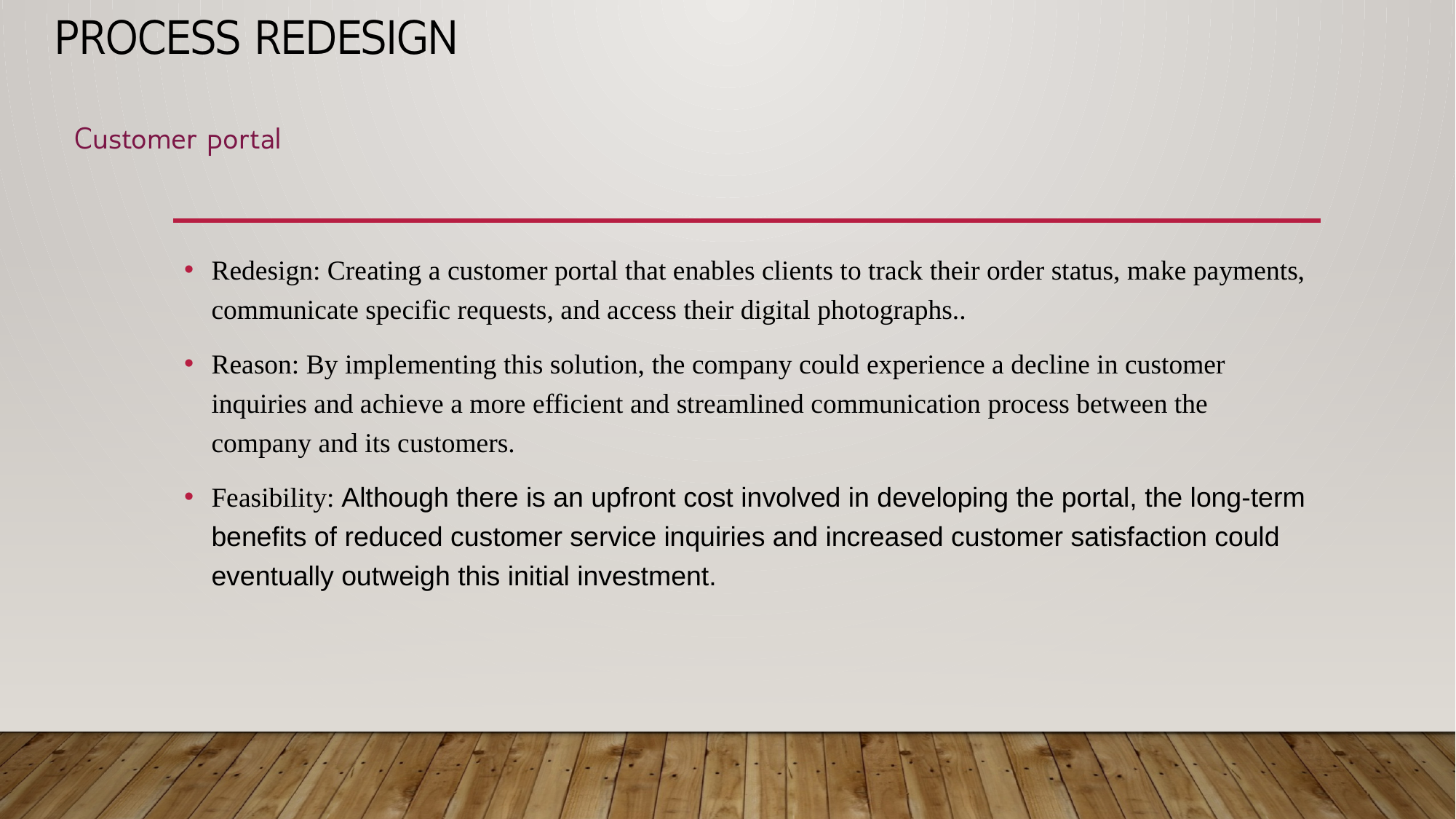

# Process Redesign
Customer portal
Redesign: Creating a customer portal that enables clients to track their order status, make payments, communicate specific requests, and access their digital photographs..
Reason: By implementing this solution, the company could experience a decline in customer inquiries and achieve a more efficient and streamlined communication process between the company and its customers.
Feasibility: Although there is an upfront cost involved in developing the portal, the long-term benefits of reduced customer service inquiries and increased customer satisfaction could eventually outweigh this initial investment.